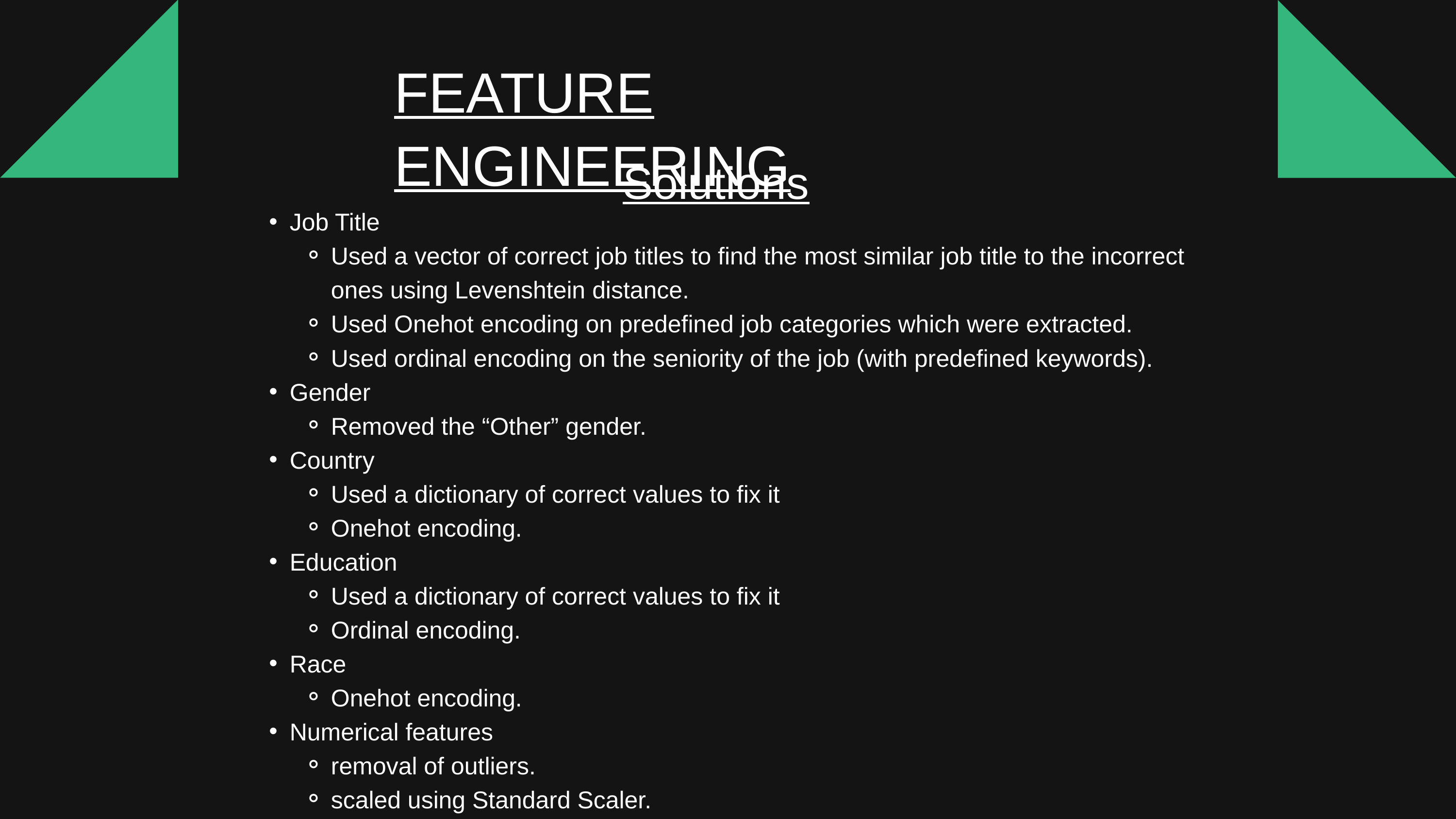

FEATURE ENGINEERING
Solutions
Job Title
Used a vector of correct job titles to find the most similar job title to the incorrect ones using Levenshtein distance.
Used Onehot encoding on predefined job categories which were extracted.
Used ordinal encoding on the seniority of the job (with predefined keywords).
Gender
Removed the “Other” gender.
Country
Used a dictionary of correct values to fix it
Onehot encoding.
Education
Used a dictionary of correct values to fix it
Ordinal encoding.
Race
Onehot encoding.
Numerical features
removal of outliers.
scaled using Standard Scaler.